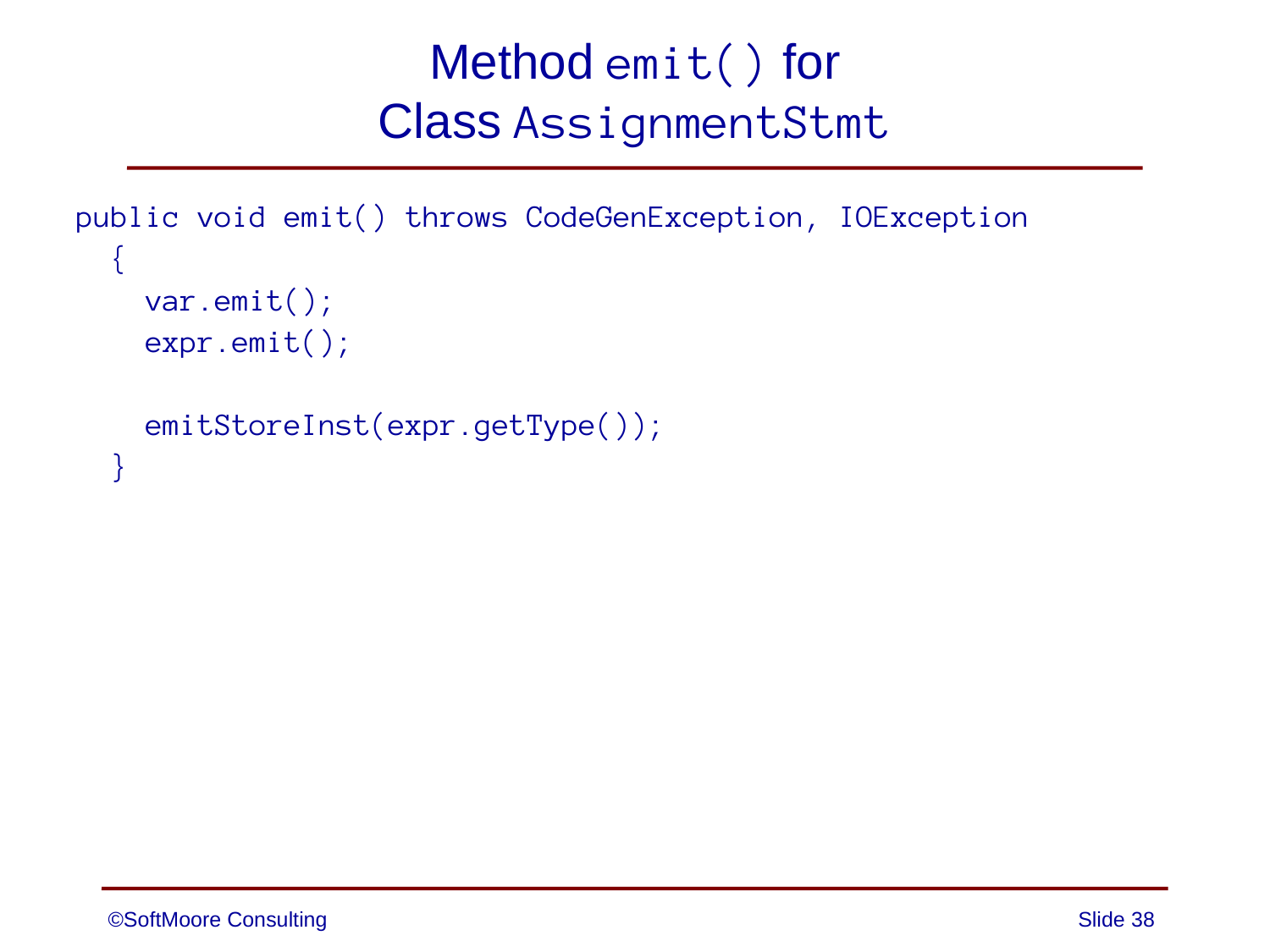

# Method emit() for Class AssignmentStmt
public void emit() throws CodeGenException, IOException
  {
    var.emit();
    expr.emit();

    emitStoreInst(expr.getType());
  }

©SoftMoore Consulting
Slide 38